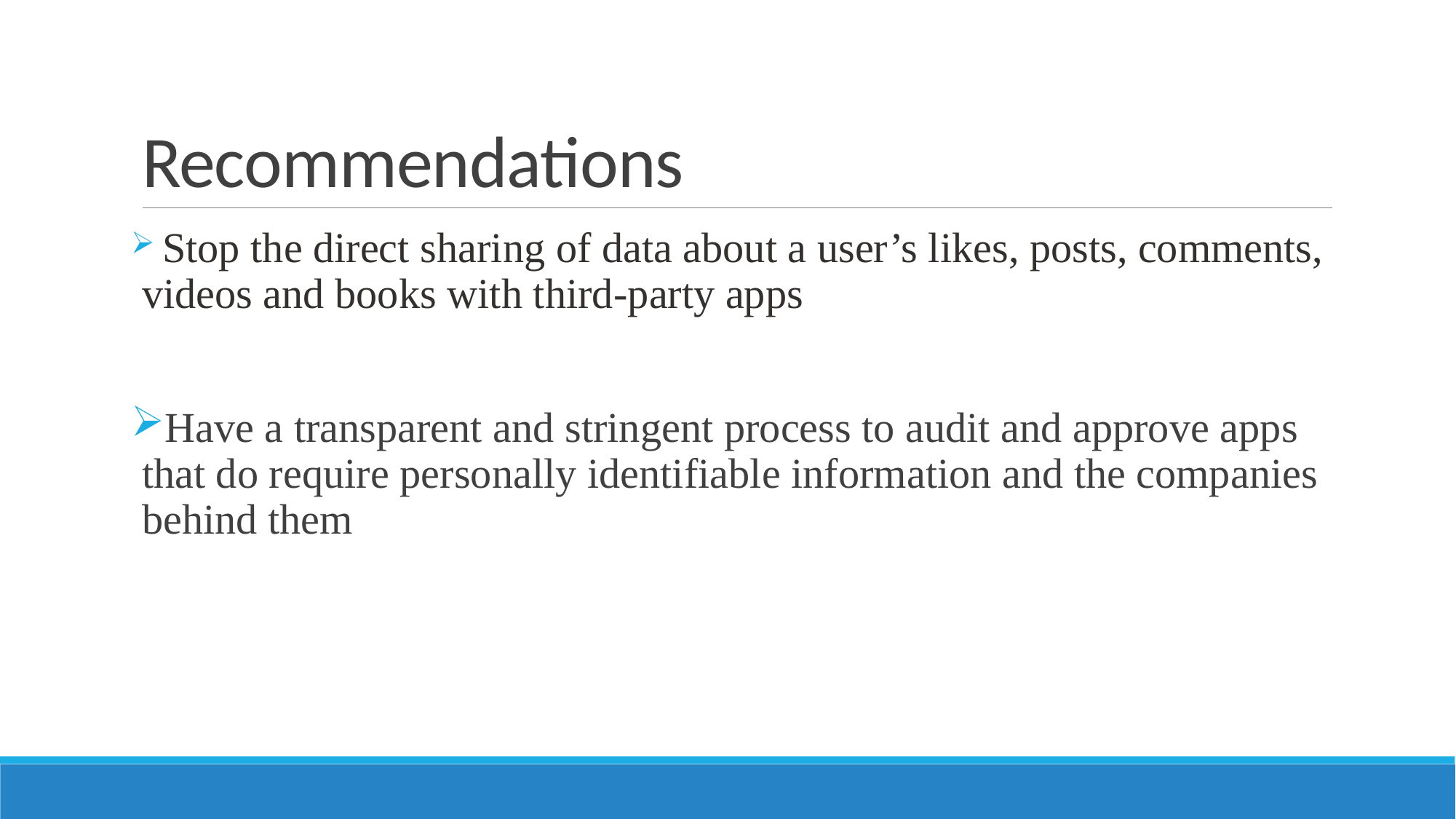

# Recommendations
 Stop the direct sharing of data about a user’s likes, posts, comments, videos and books with third-party apps

Have a transparent and stringent process to audit and approve apps that do require personally identifiable information and the companies behind them